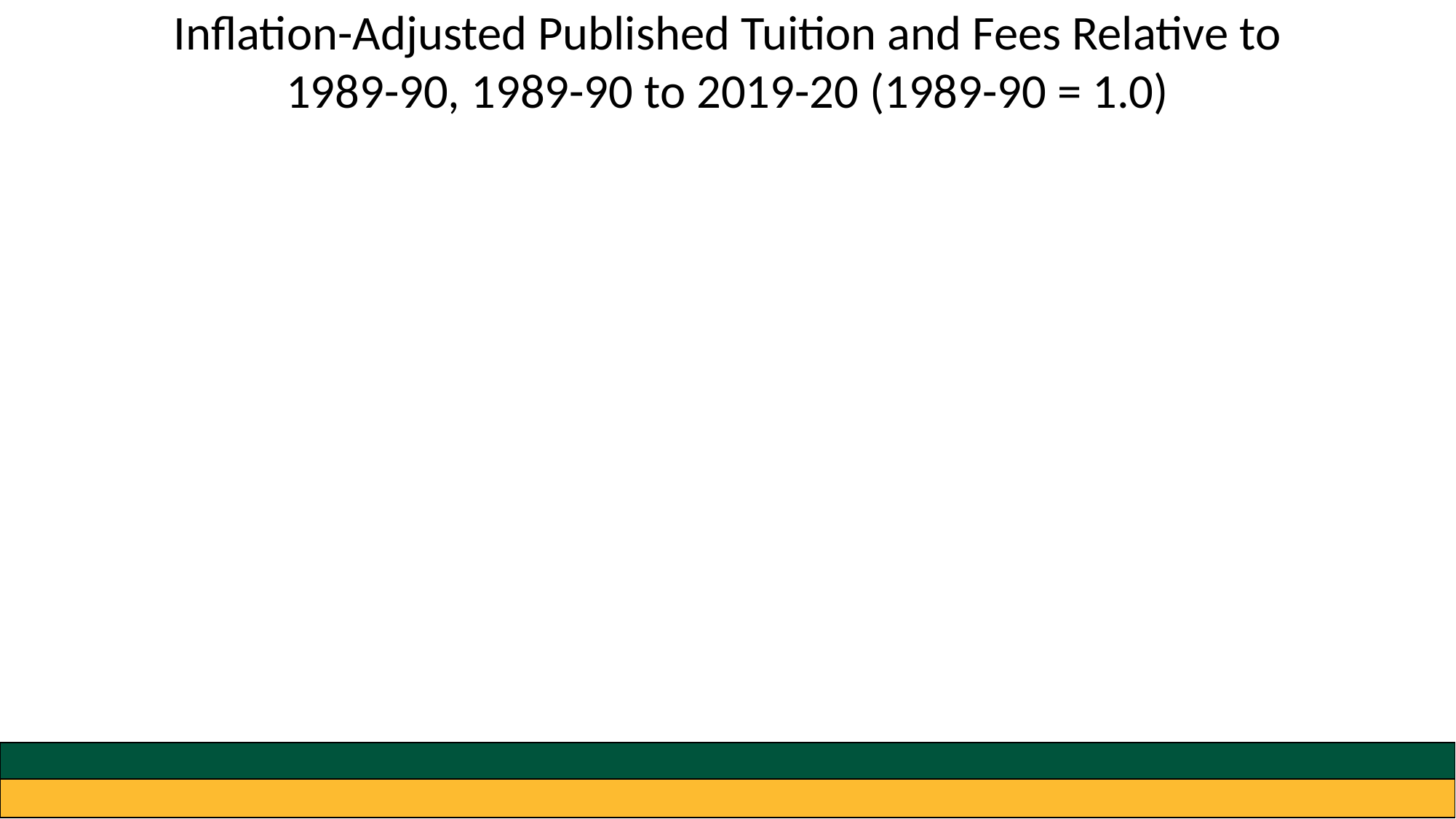

Inflation-Adjusted Published Tuition and Fees Relative to 1989-90, 1989-90 to 2019-20 (1989-90 = 1.0)
#